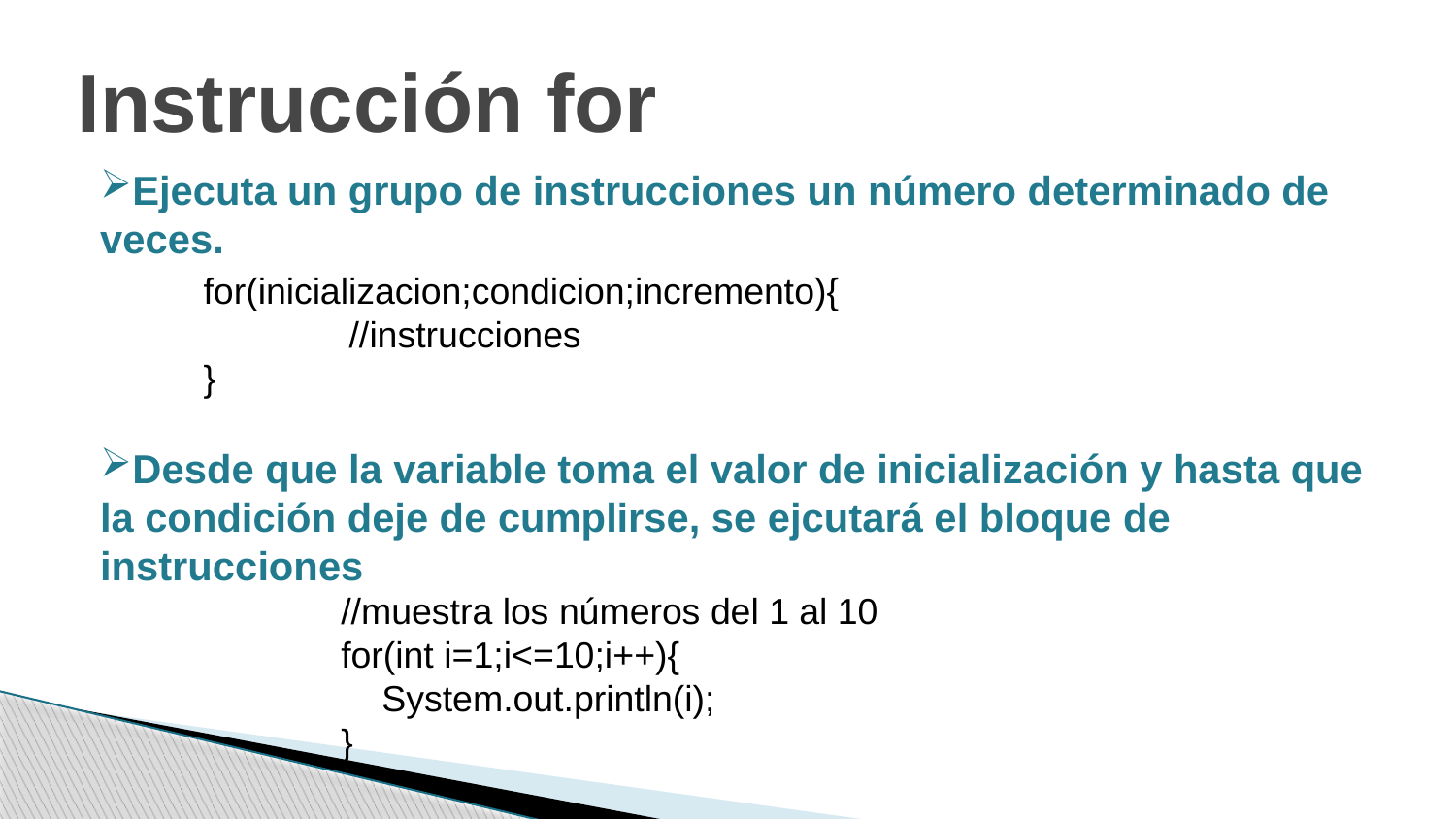

Instrucción for
Ejecuta un grupo de instrucciones un número determinado de veces.

Desde que la variable toma el valor de inicialización y hasta que la condición deje de cumplirse, se ejcutará el bloque de instrucciones

for(inicializacion;condicion;incremento){
	//instrucciones
}
//muestra los números del 1 al 10
for(int i=1;i<=10;i++){
    System.out.println(i);
}